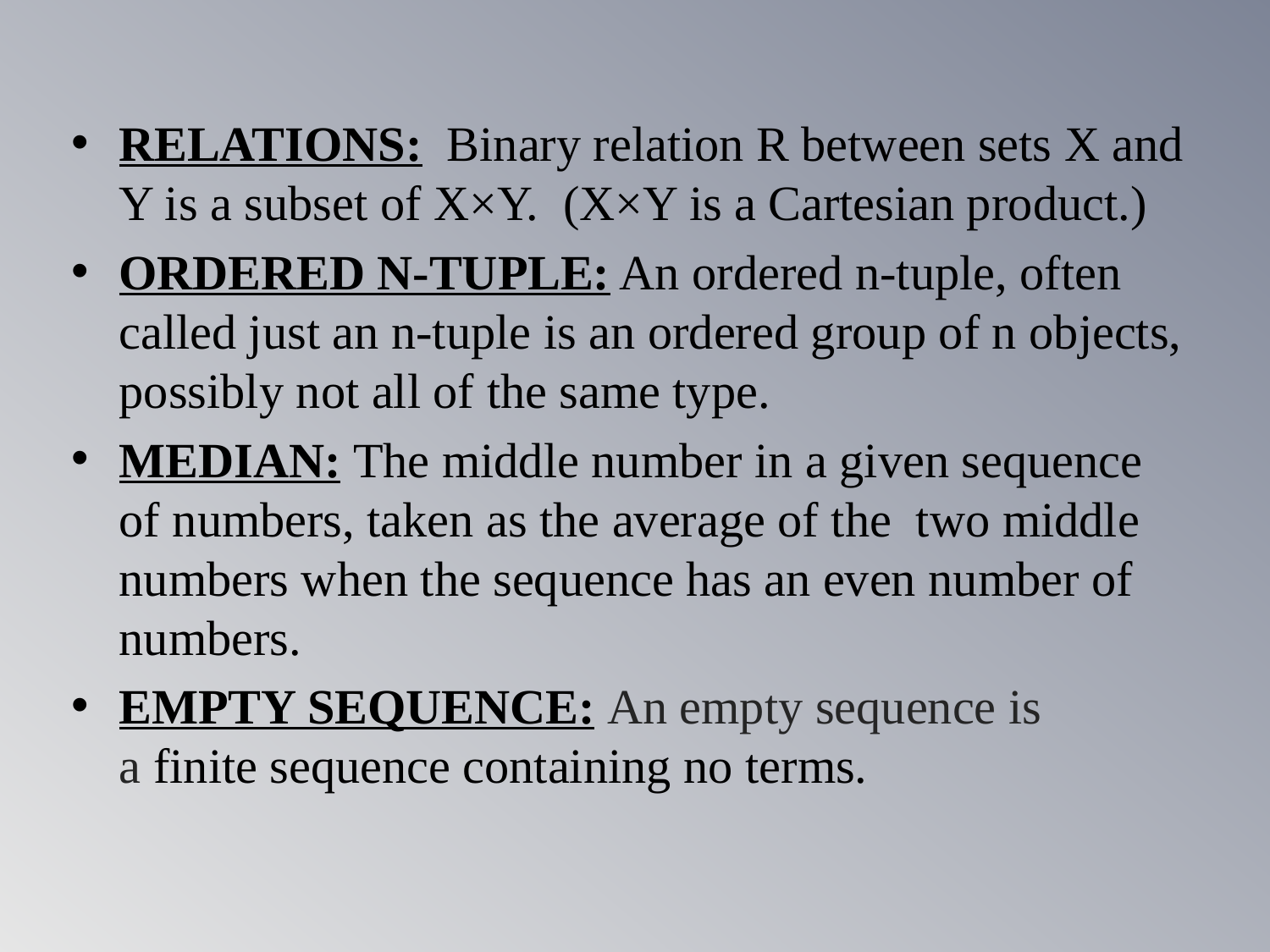

#
RELATIONS:  Binary relation R between sets X and Y is a subset of X×Y.  (X×Y is a Cartesian product.)
ORDERED N-TUPLE: An ordered n-tuple, often called just an n-tuple is an ordered group of n objects, possibly not all of the same type.
MEDIAN: The middle number in a given sequence of numbers, taken as the average of the  two middle numbers when the sequence has an even number of numbers.
EMPTY SEQUENCE: An empty sequence is a finite sequence containing no terms.